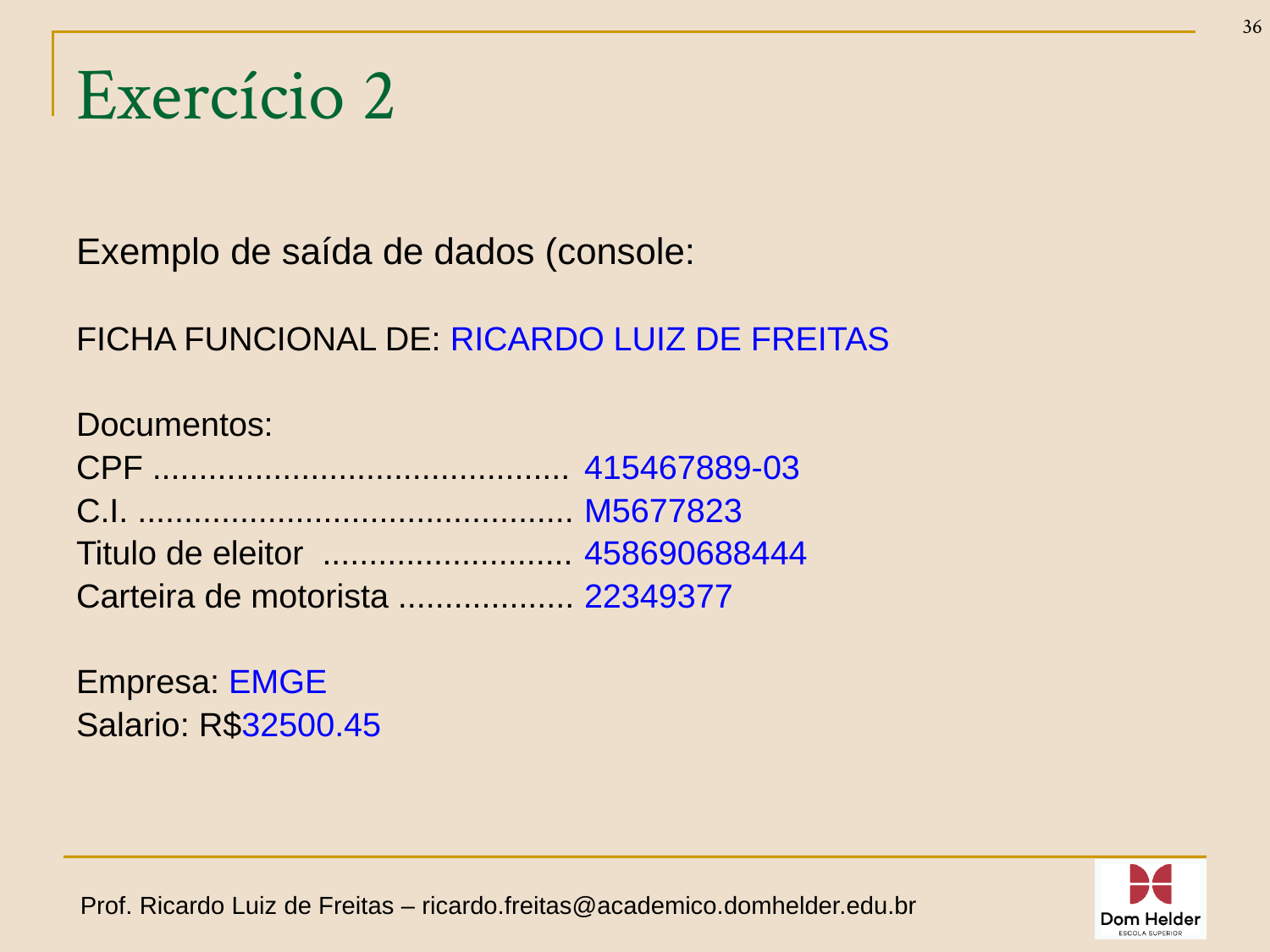

36
# Exercício 2
Exemplo de saída de dados (console:

FICHA FUNCIONAL DE: RICARDO LUIZ DE FREITAS

Documentos:
CPF ............................................. 	415467889-03
C.I. ...............................................	M5677823
Titulo de eleitor  ........................... 	458690688444
Carteira de motorista ...................	22349377

Empresa: EMGE
Salario: R$32500.45